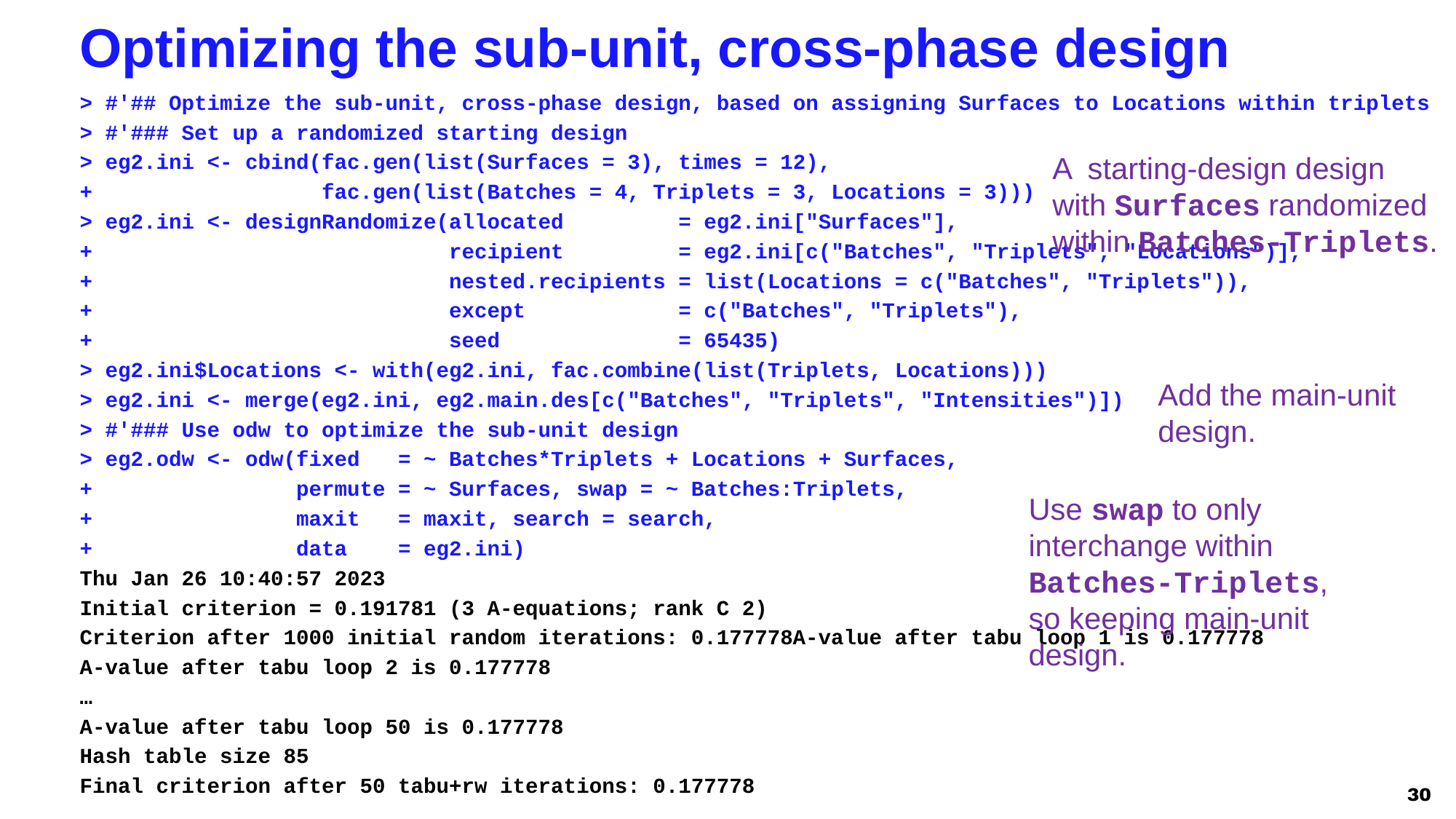

# Optimizing the sub-unit, cross-phase design
> #'## Optimize the sub-unit, cross-phase design, based on assigning Surfaces to Locations within triplets
> #'### Set up a randomized starting design
> eg2.ini <- cbind(fac.gen(list(Surfaces = 3), times = 12),
+                  fac.gen(list(Batches = 4, Triplets = 3, Locations = 3)))
> eg2.ini <- designRandomize(allocated         = eg2.ini["Surfaces"],
+                            recipient         = eg2.ini[c("Batches", "Triplets", "Locations")],
+                            nested.recipients = list(Locations = c("Batches", "Triplets")),
+                            except            = c("Batches", "Triplets"),
+                            seed              = 65435)
> eg2.ini$Locations <- with(eg2.ini, fac.combine(list(Triplets, Locations)))
> eg2.ini <- merge(eg2.ini, eg2.main.des[c("Batches", "Triplets", "Intensities")])
> #'### Use odw to optimize the sub-unit design
> eg2.odw <- odw(fixed   = ~ Batches*Triplets + Locations + Surfaces,
+                permute = ~ Surfaces, swap = ~ Batches:Triplets,
+                maxit   = maxit, search = search,
+                data    = eg2.ini)
Thu Jan 26 10:40:57 2023
Initial criterion = 0.191781 (3 A-equations; rank C 2)
Criterion after 1000 initial random iterations: 0.177778A-value after tabu loop 1 is 0.177778
A-value after tabu loop 2 is 0.177778
…
A-value after tabu loop 50 is 0.177778
Hash table size 85
Final criterion after 50 tabu+rw iterations: 0.177778
A  starting-design design with Surfaces randomized within Batches-Triplets.
Add the main-unit design.
Use swap to only interchange within Batches-Triplets, so keeping main-unit design.
30